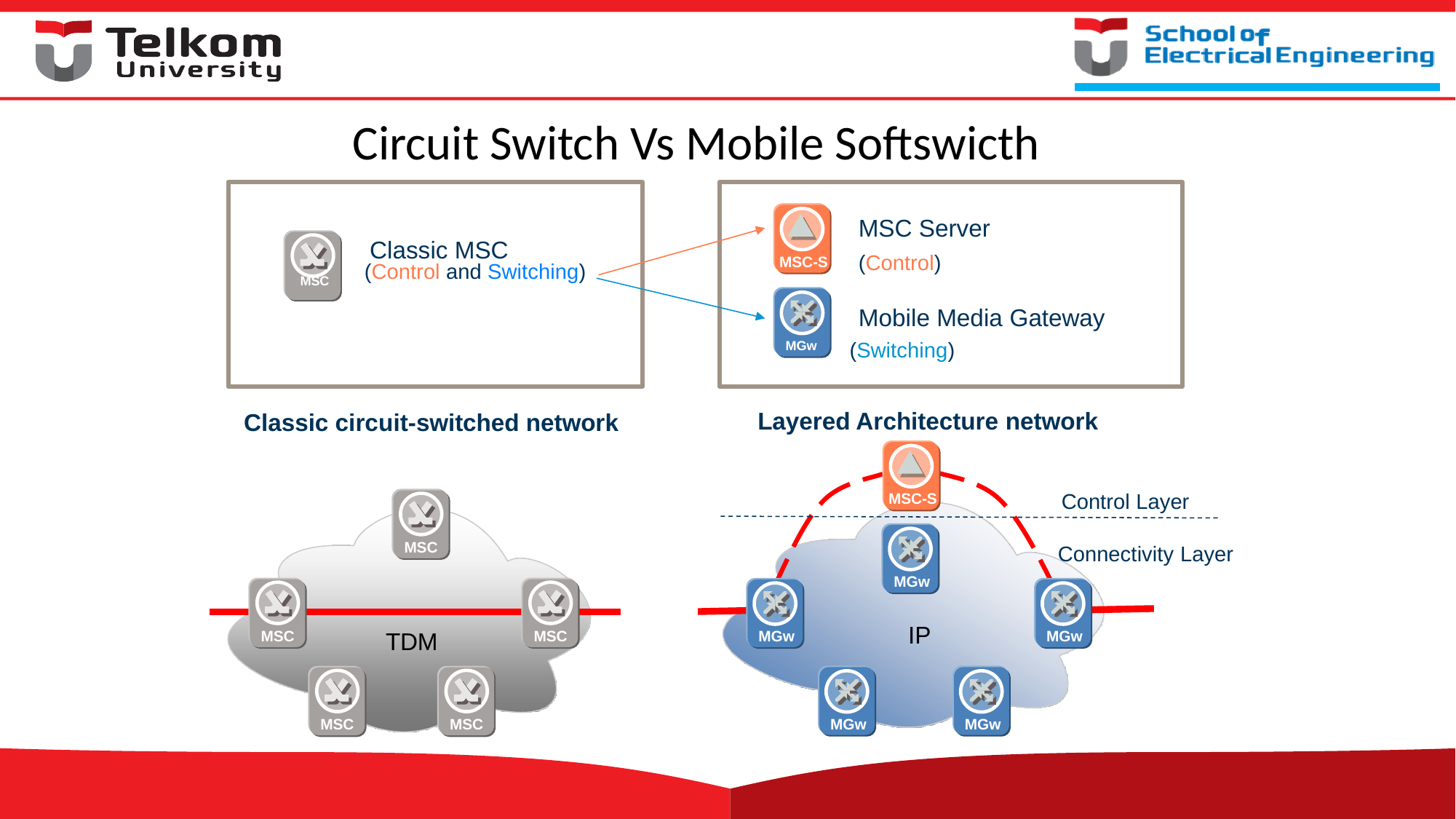

# Circuit Switch Vs Mobile Softswicth

Classic MSC
MSC         (Control and Switching)

MSC Server
Mobile Media Gateway
MGw        (Switching)

(Control)
MSC-S

Layered Architecture network
Classic circuit-switched network

Control Layer

MSC-S

MSC

Connectivity Layer

MGw

IP
MSC
MSC
MGw
MGw
TDM

MGw
MGw
MSC
MSC